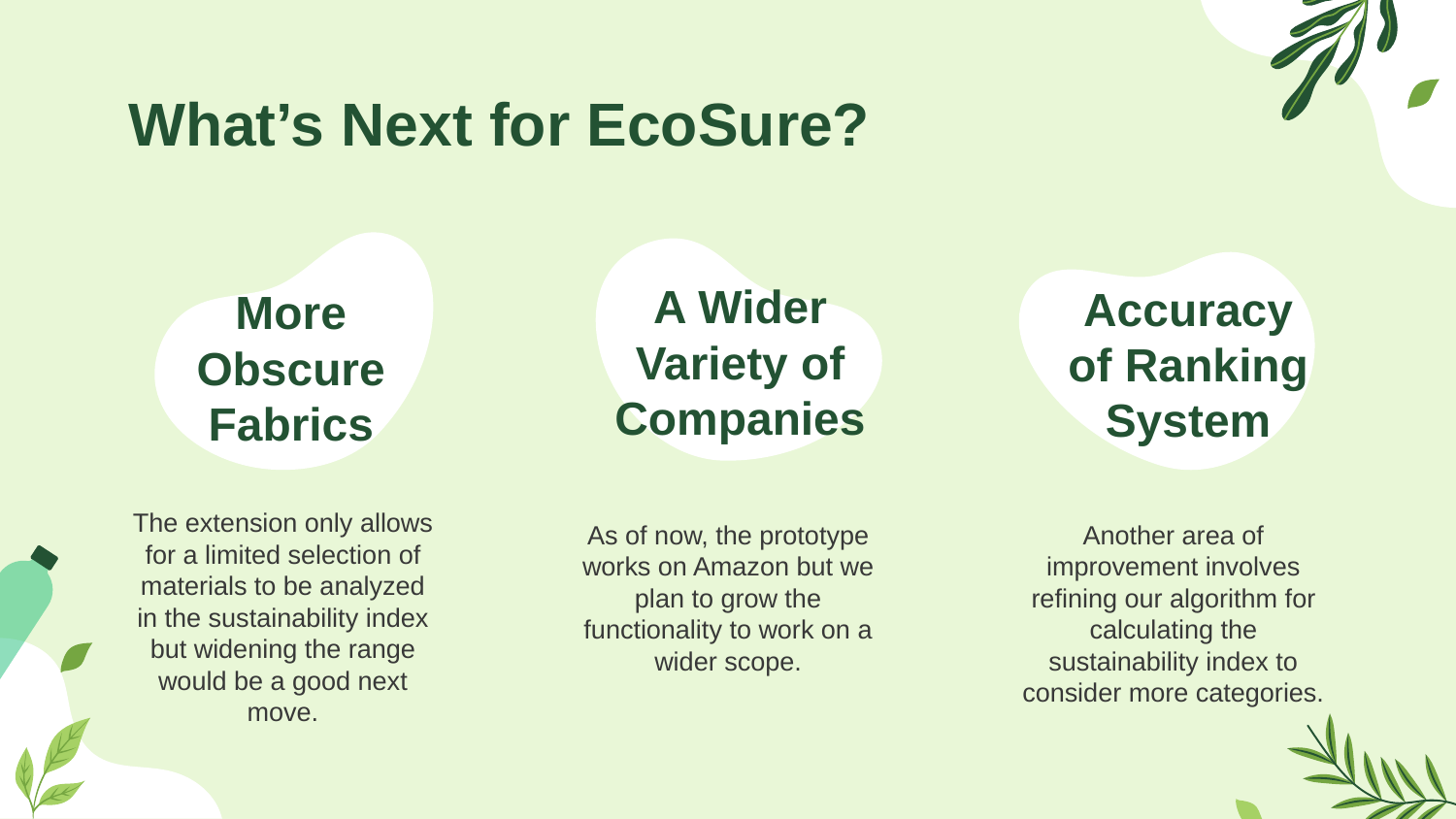

# What’s Next for EcoSure?

Accuracy of Ranking System
More Obscure Fabrics
A Wider Variety of Companies
The extension only allows for a limited selection of materials to be analyzed in the sustainability index but widening the range would be a good next move.
As of now, the prototype works on Amazon but we plan to grow the functionality to work on a wider scope.
Another area of improvement involves refining our algorithm for calculating the sustainability index to consider more categories.